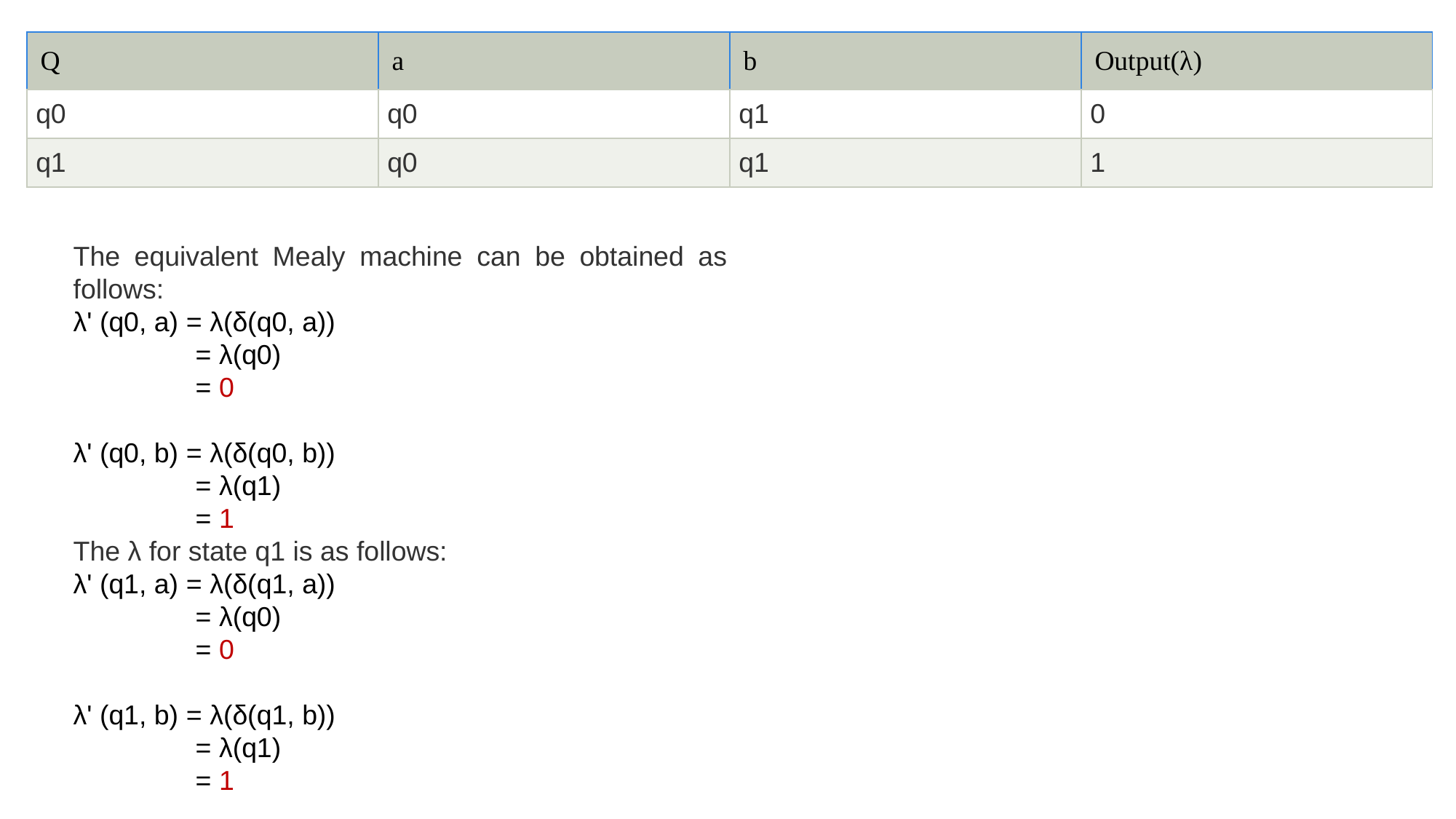

| Q | a | b | Output(λ) |
| --- | --- | --- | --- |
| q0 | q0 | q1 | 0 |
| q1 | q0 | q1 | 1 |
The equivalent Mealy machine can be obtained as follows:
λ' (q0, a) = λ(δ(q0, a))
                = λ(q0)
                = 0

λ' (q0, b) = λ(δ(q0, b))
                = λ(q1)
                = 1
The λ for state q1 is as follows:
λ' (q1, a) = λ(δ(q1, a))
                = λ(q0)
                = 0

λ' (q1, b) = λ(δ(q1, b))
                = λ(q1)
                = 1